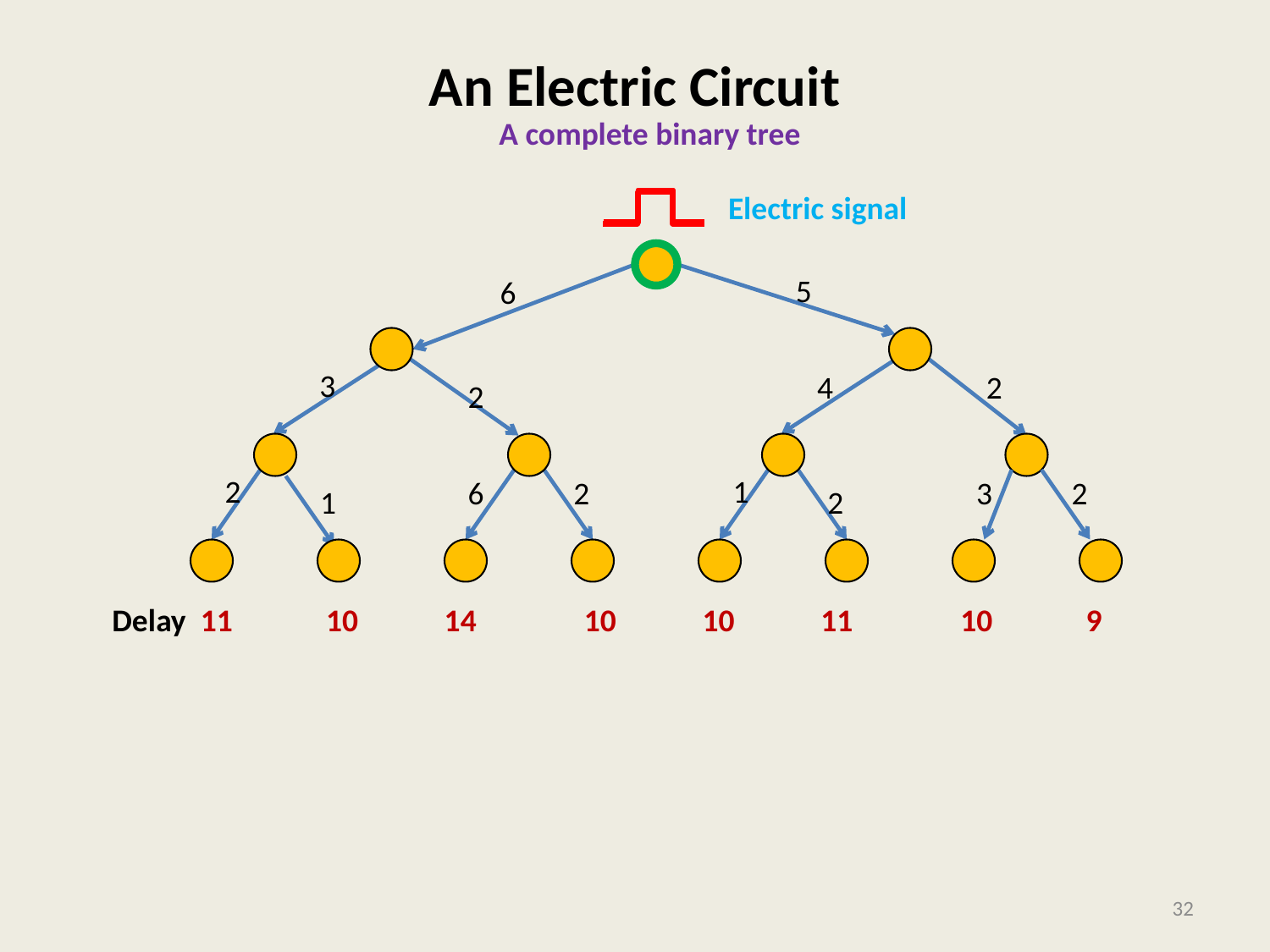

# An Electric Circuit
A complete binary tree
Electric signal

5
6
3
4
2
2
2
1
6
2
3
2
1
2
 Delay  11             10            14               10            10            11               10             9
32